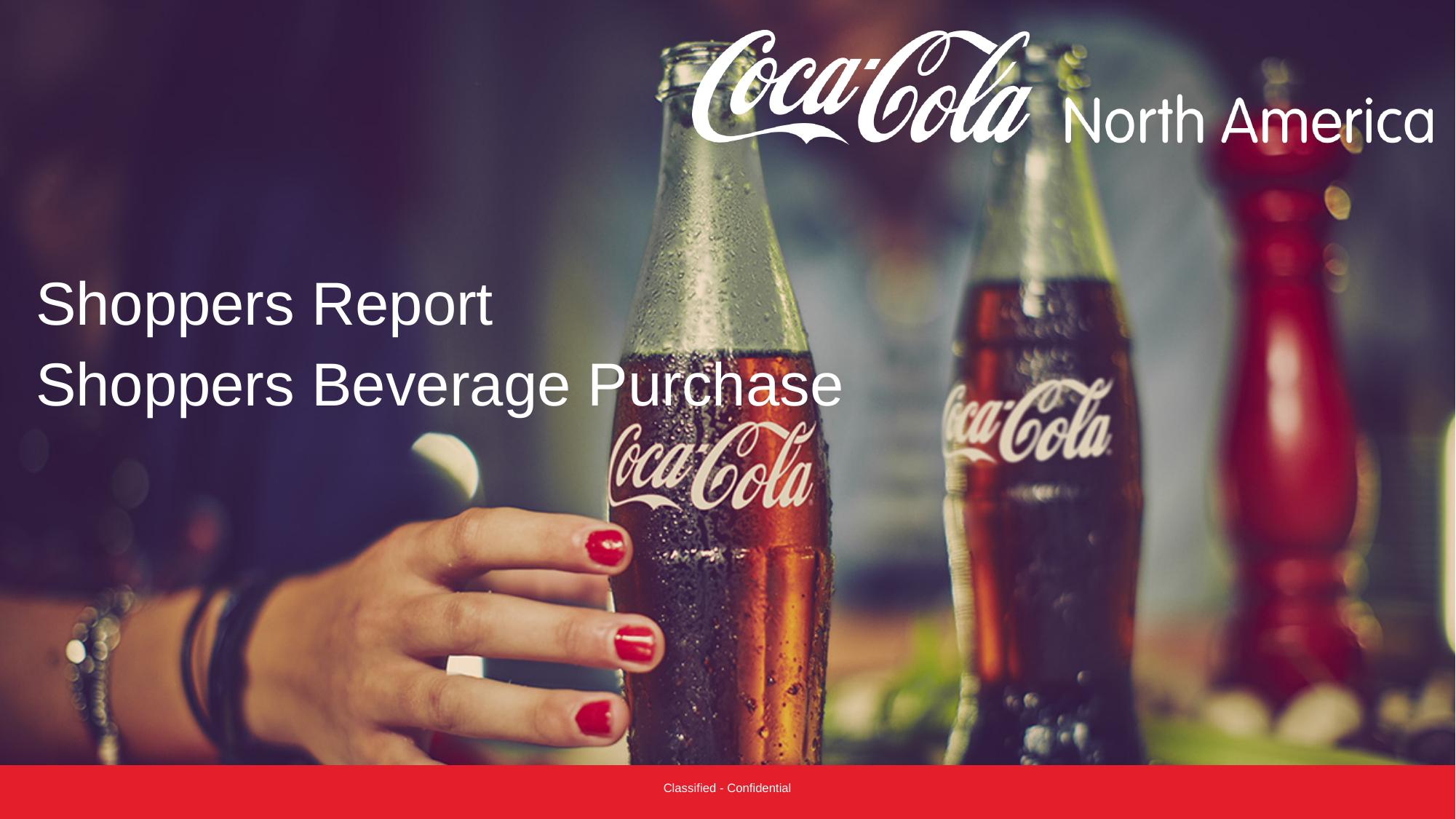

Shoppers Report
Shoppers Beverage Purchase
Classified - Confidential